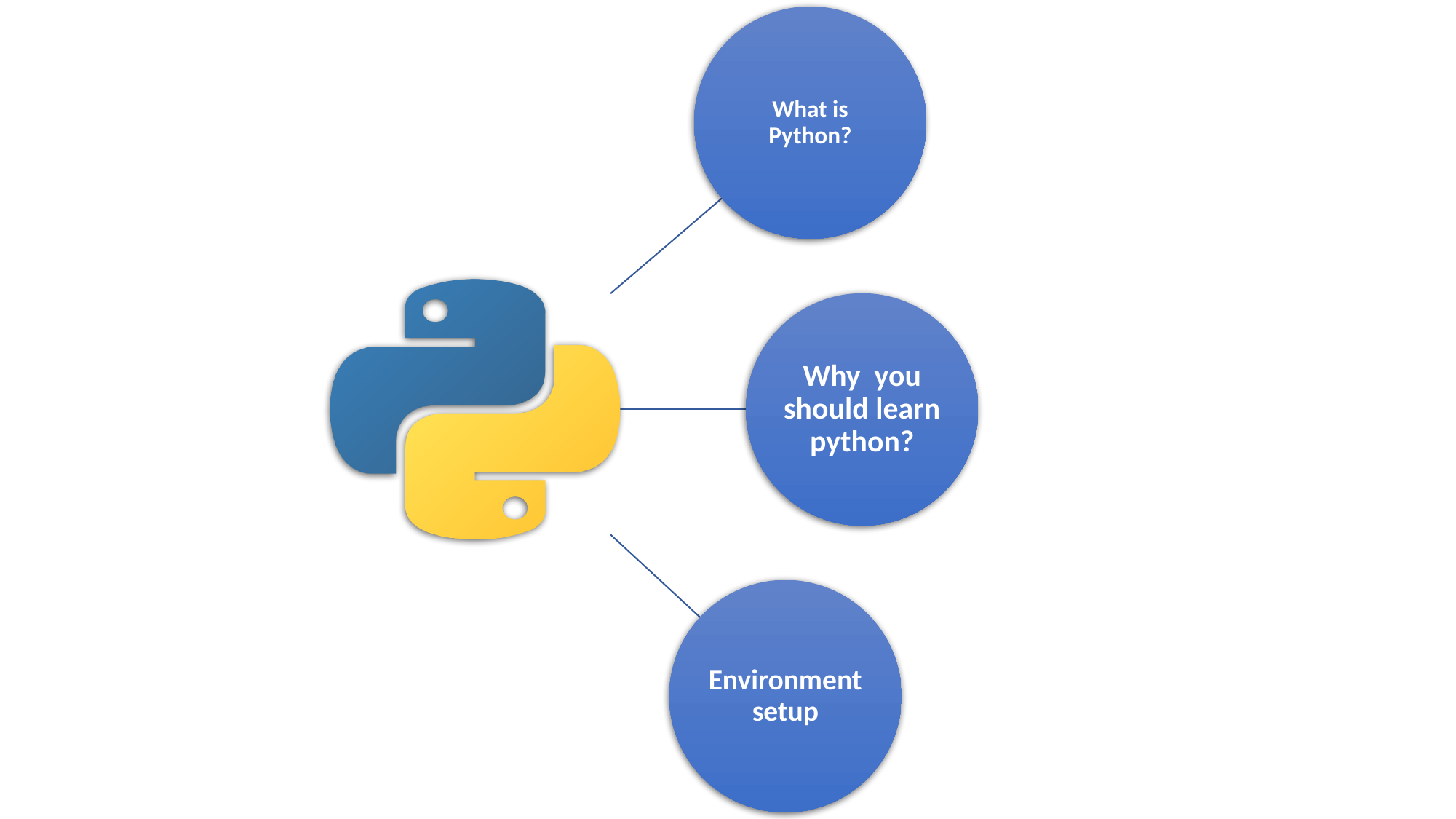

What is Python?
Why  you should learn python?
Environment setup